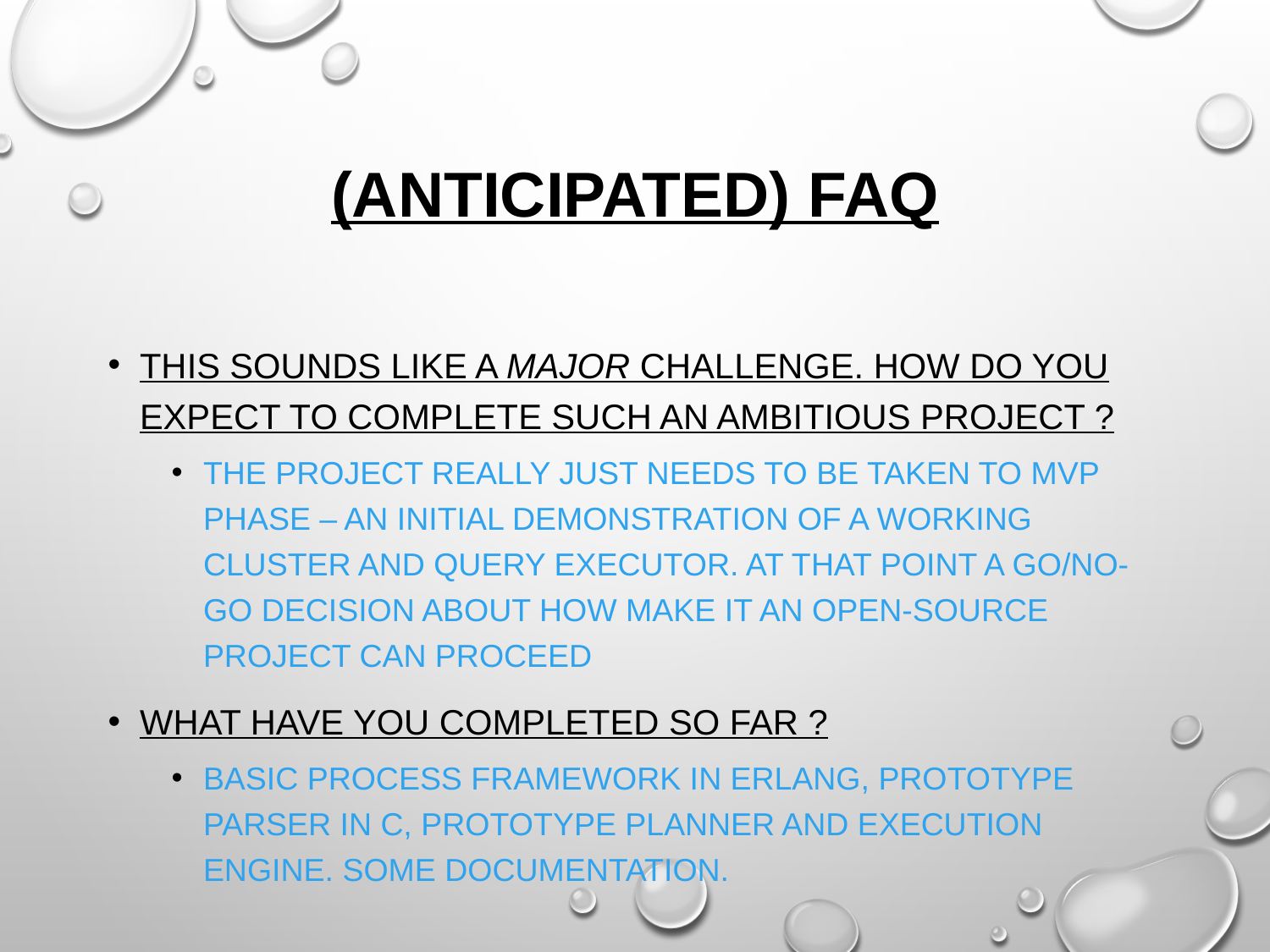

# (ANTICIPATED) FAQ
This sounds like a major challenge. How do you expect to complete such an ambitious project ?
The project really just needs to be taken to mvp phase – an initial demonstration of a working cluster and query executor. At that point a go/no-go decision about how make it an open-source project can proceed
What have you completed so far ?
Basic process framework in erlang, prototype parser in c, prototype planner and execution engine. Some documentation.